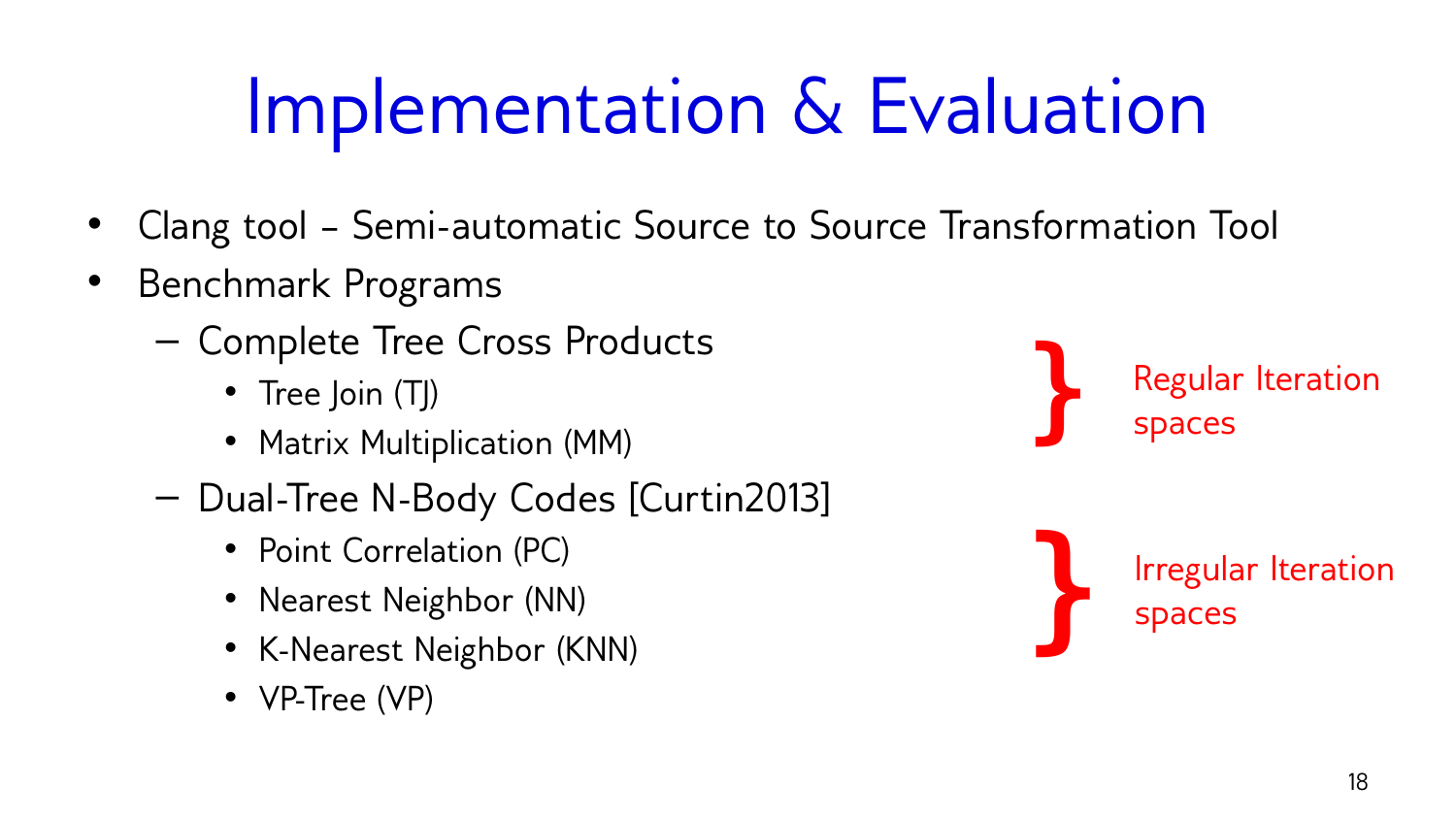

# Implementation & Evaluation
Clang tool – Semi-automatic Source to Source Transformation Tool
Benchmark Programs
Complete Tree Cross Products
Tree Join (TJ)
Matrix Multiplication (MM)
Dual-Tree N-Body Codes [Curtin2013]
Point Correlation (PC)
Nearest Neighbor (NN)
K-Nearest Neighbor (KNN)
VP-Tree (VP)
}
Regular Iteration spaces
}
Irregular Iteration spaces
18